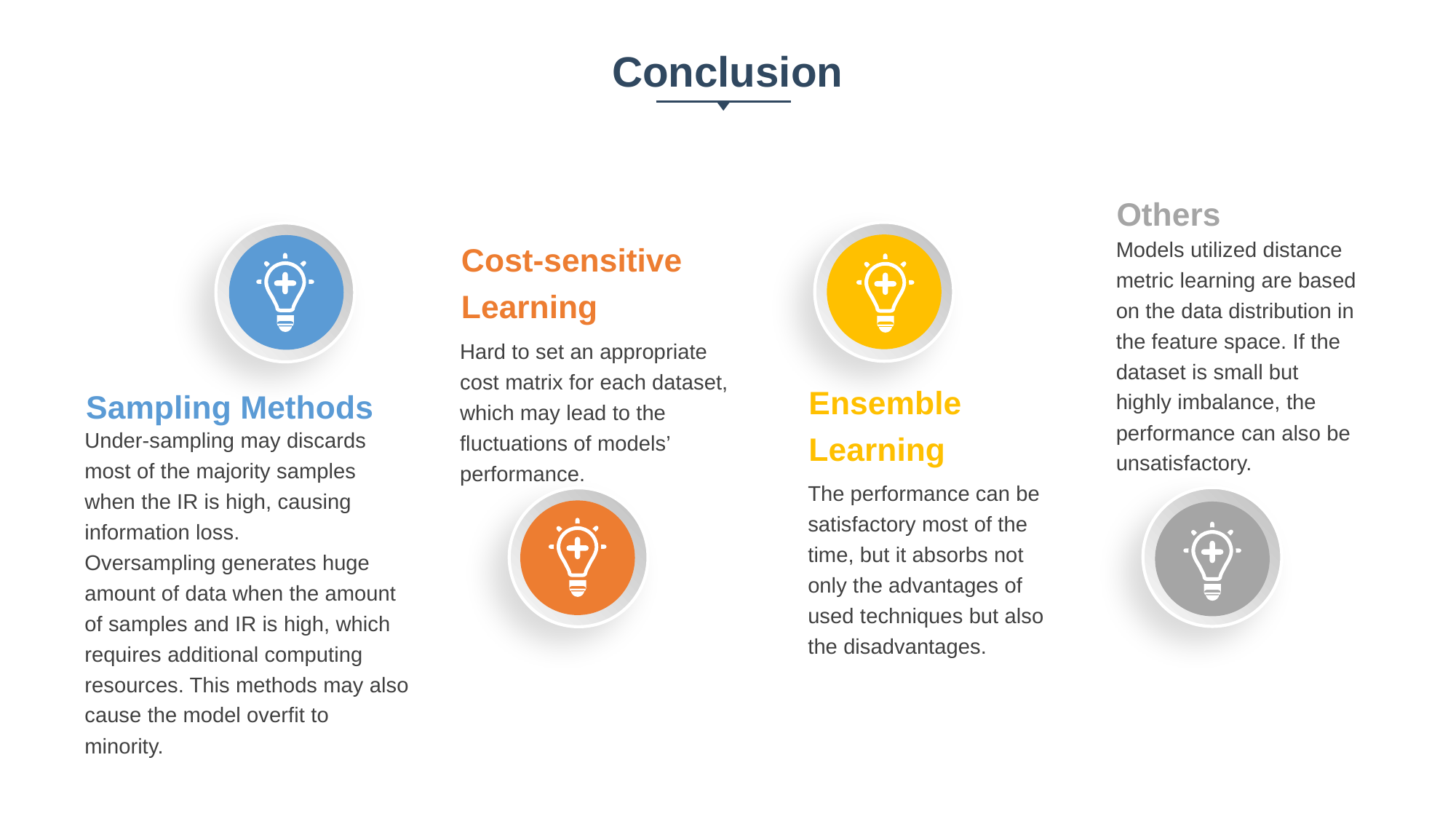

Conclusion
Others
Models utilized distance metric learning are based on the data distribution in the feature space. If the dataset is small but highly imbalance, the performance can also be unsatisfactory.

Cost-sensitive
Learning
Hard to set an appropriate cost matrix for each dataset, which may lead to the fluctuations of models’ performance.

Ensemble
Learning
The performance can be satisfactory most of the time, but it absorbs not only the advantages of used techniques but also the disadvantages.
Sampling Methods
Under-sampling may discards most of the majority samples when the IR is high, causing information loss.
Oversampling generates huge amount of data when the amount of samples and IR is high, which requires additional computing resources. This methods may also cause the model overfit to minority.